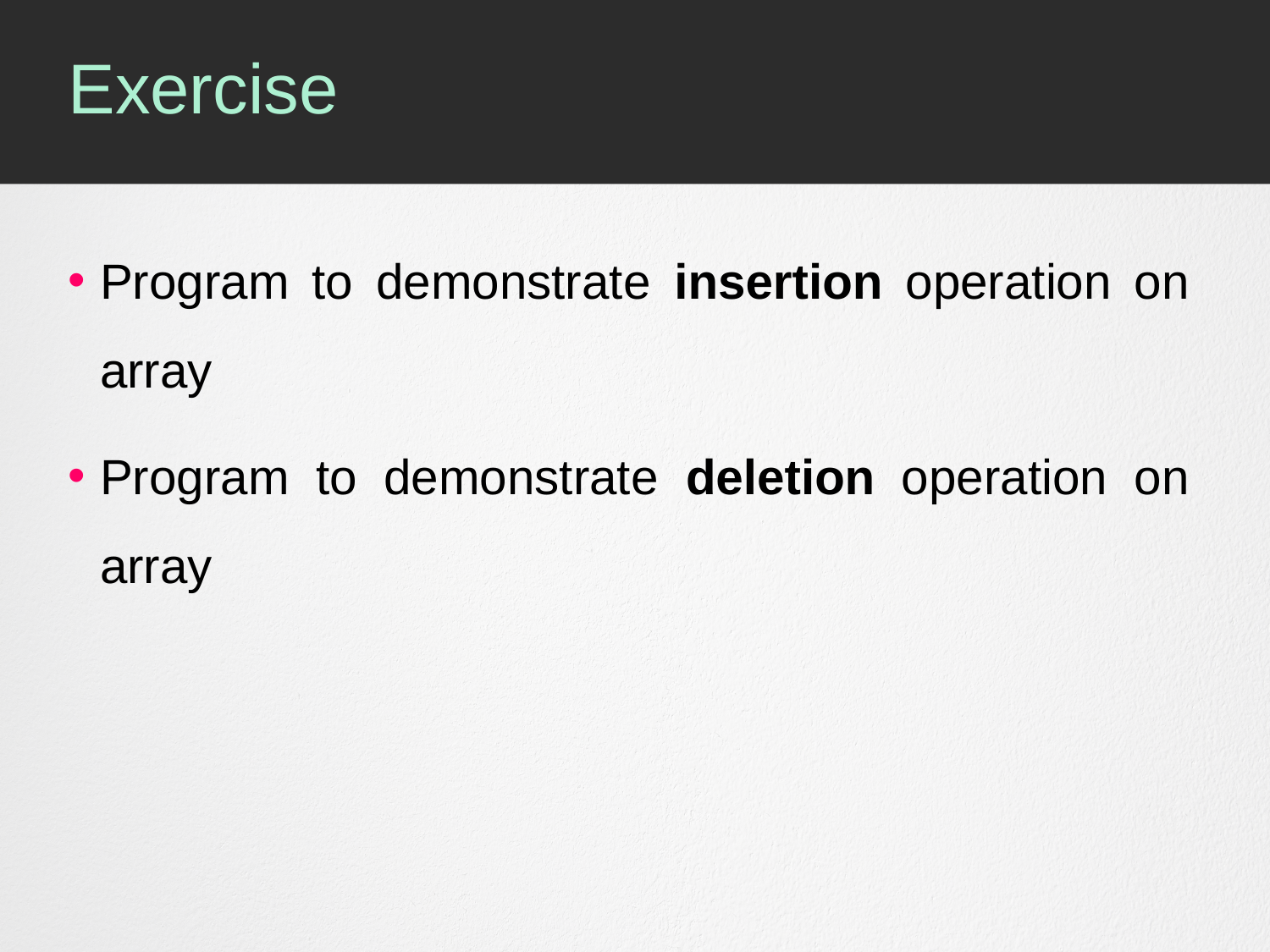

# Exercise
Program to demonstrate insertion operation on array
Program to demonstrate deletion operation on array